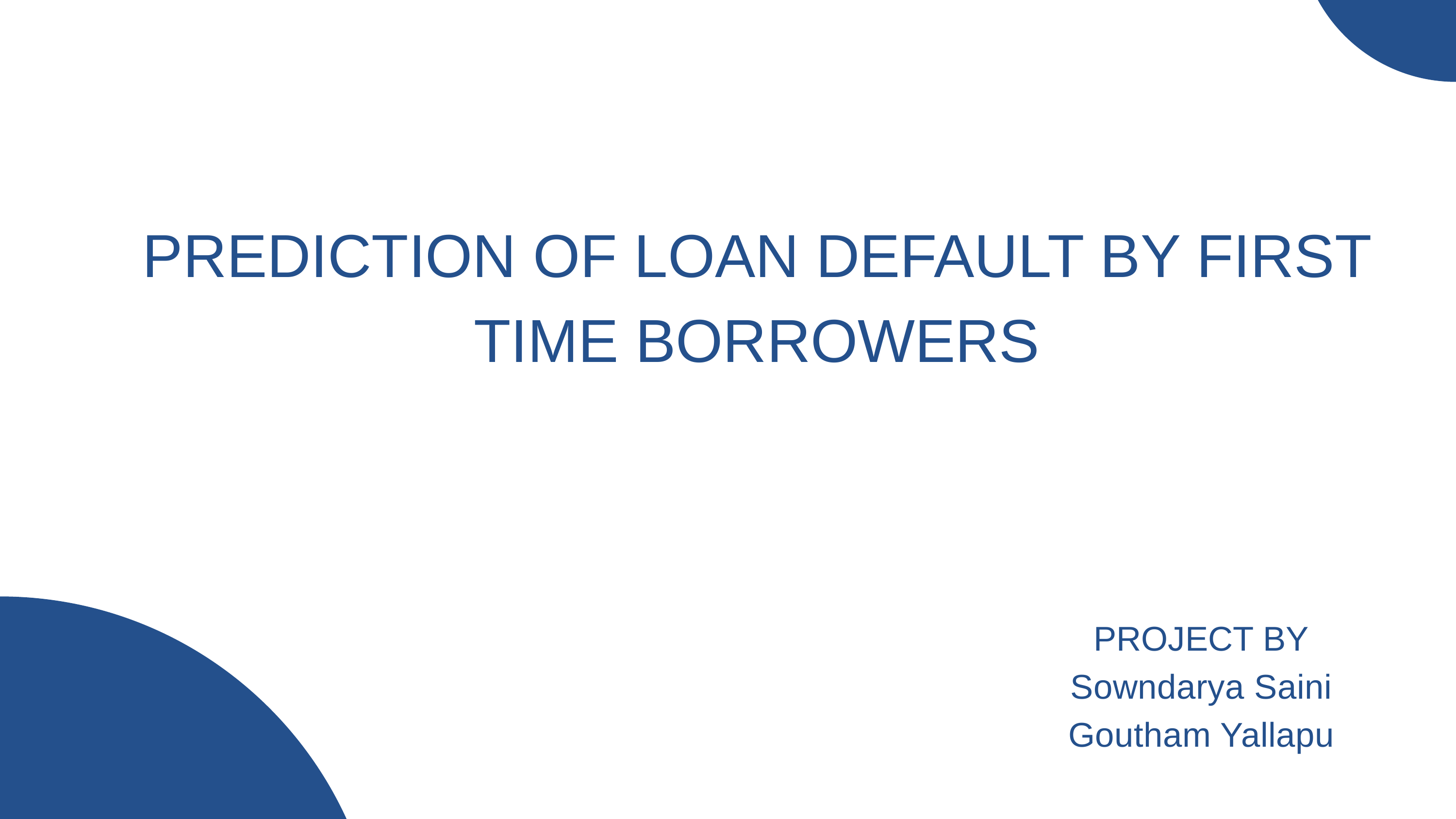

PREDICTION OF LOAN DEFAULT BY FIRST TIME BORROWERS

PROJECT BY
Sowndarya Saini
Goutham Yallapu